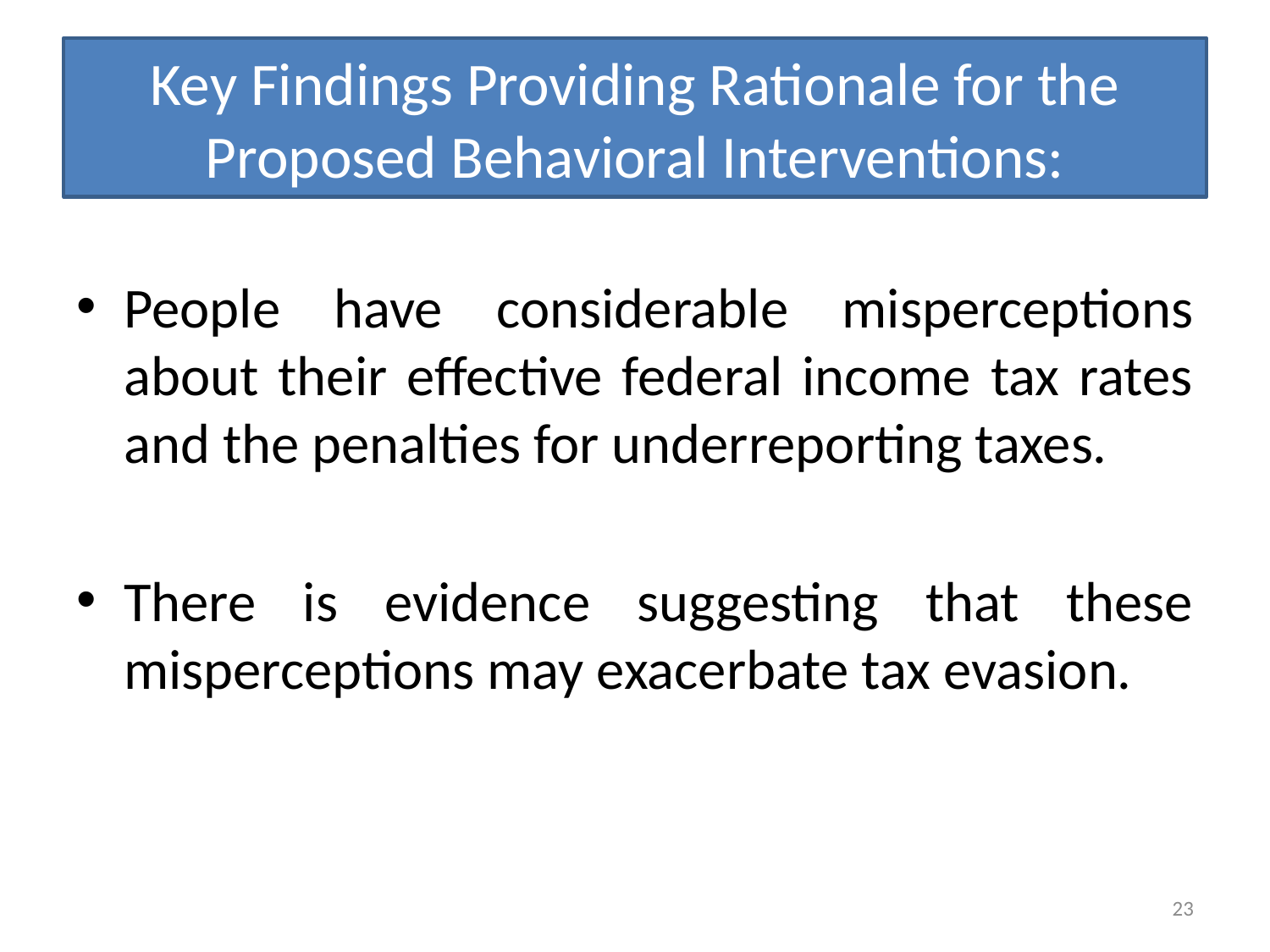

# Key Findings Providing Rationale for the Proposed Behavioral Interventions:
People have considerable misperceptions about their effective federal income tax rates and the penalties for underreporting taxes.

There is evidence suggesting that these misperceptions may exacerbate tax evasion.

23